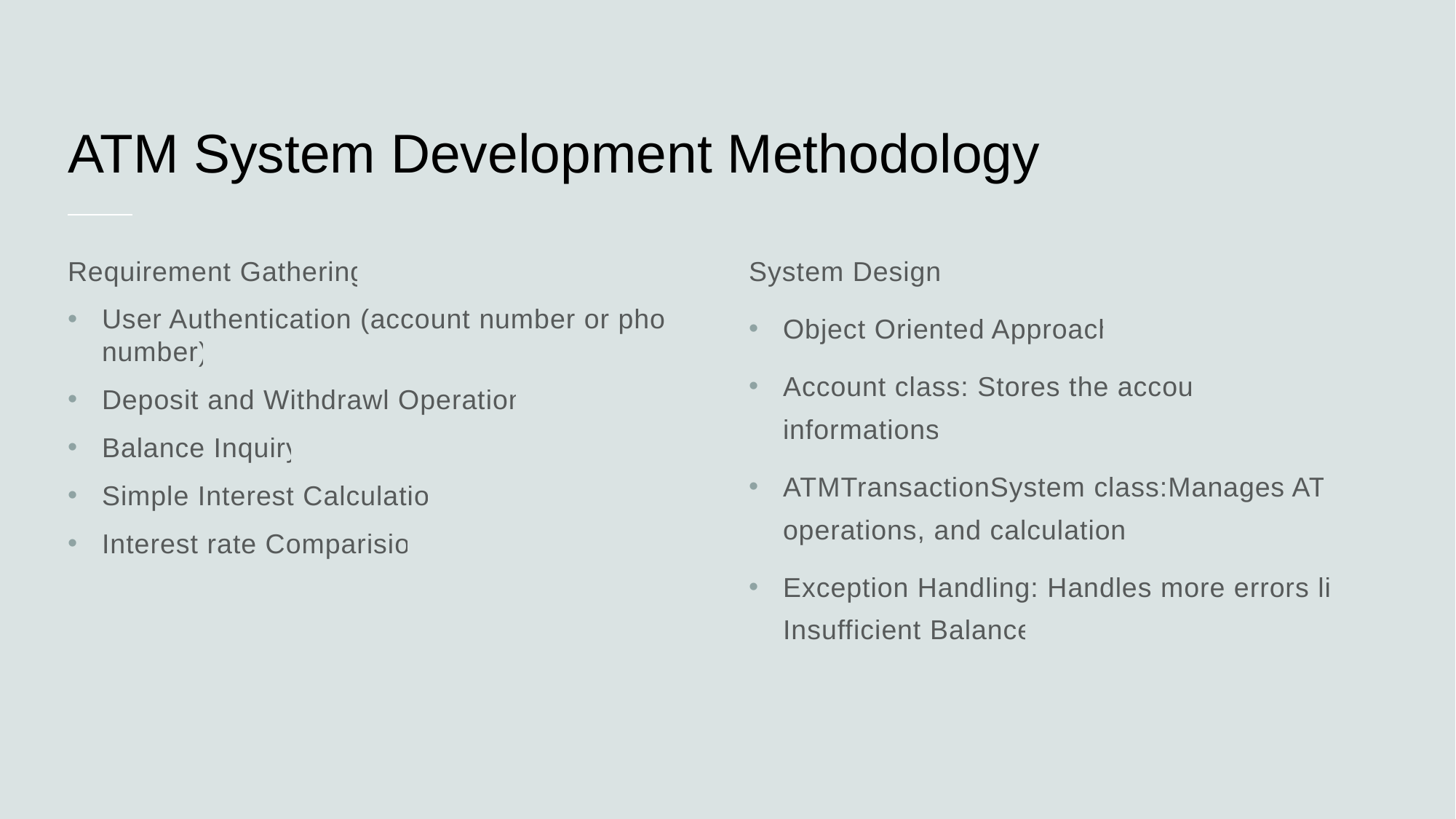

# ATM System Development Methodology
Requirement Gathering:
User Authentication (account number or phone number)
Deposit and Withdrawl Operations
Balance Inquiry
Simple Interest Calculation
Interest rate Comparision
System Design :
Object Oriented Approach.
Account class: Stores the account informations.
ATMTransactionSystem class:Manages ATM operations, and calculations.
Exception Handling: Handles more errors like Insufficient Balance.